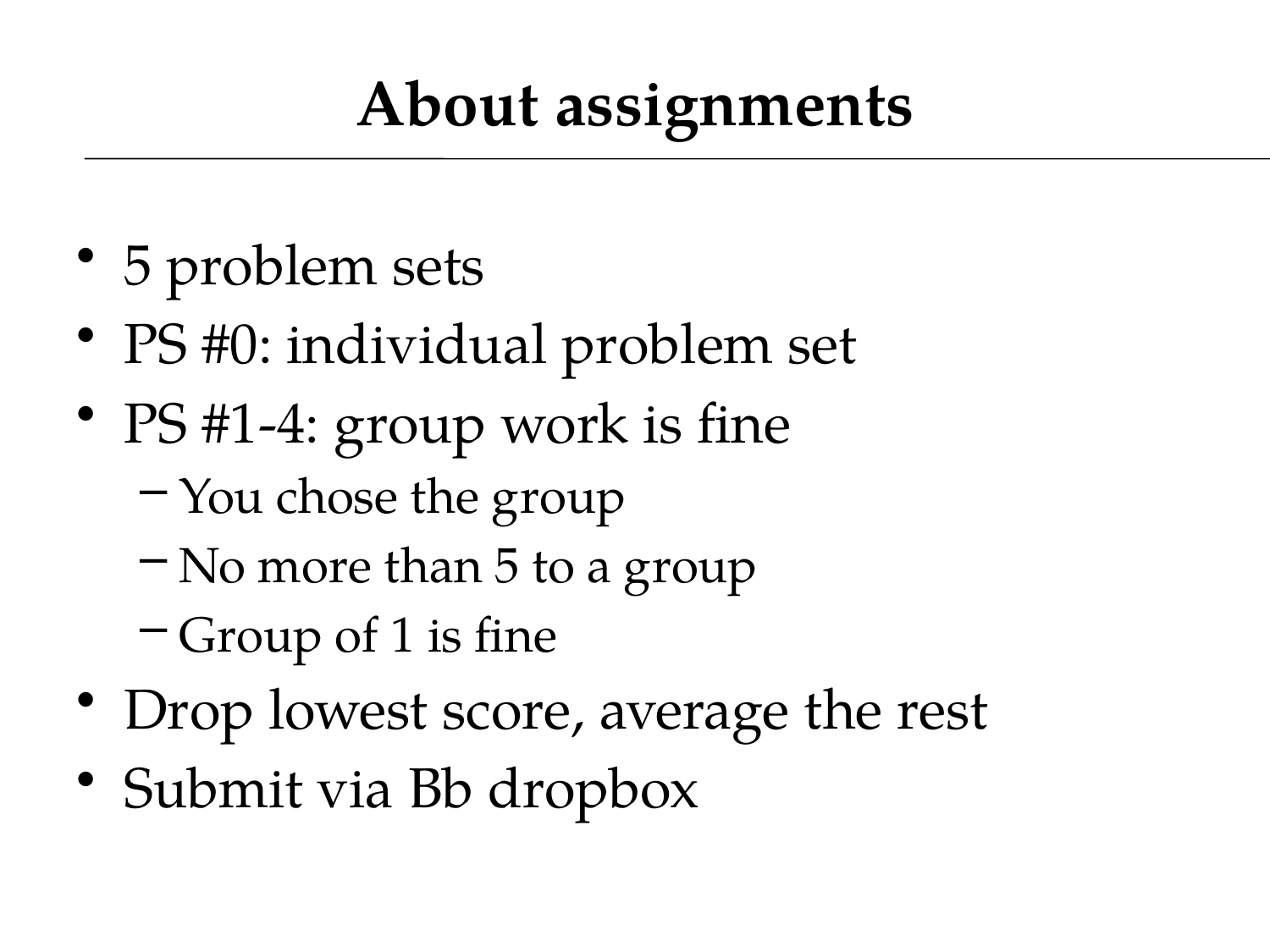

About assignments
5 problem sets
PS #0: individual problem set
PS #1-4: group work is fine
You chose the group
No more than 5 to a group
Group of 1 is fine
Drop lowest score, average the rest
Submit via Bb dropbox